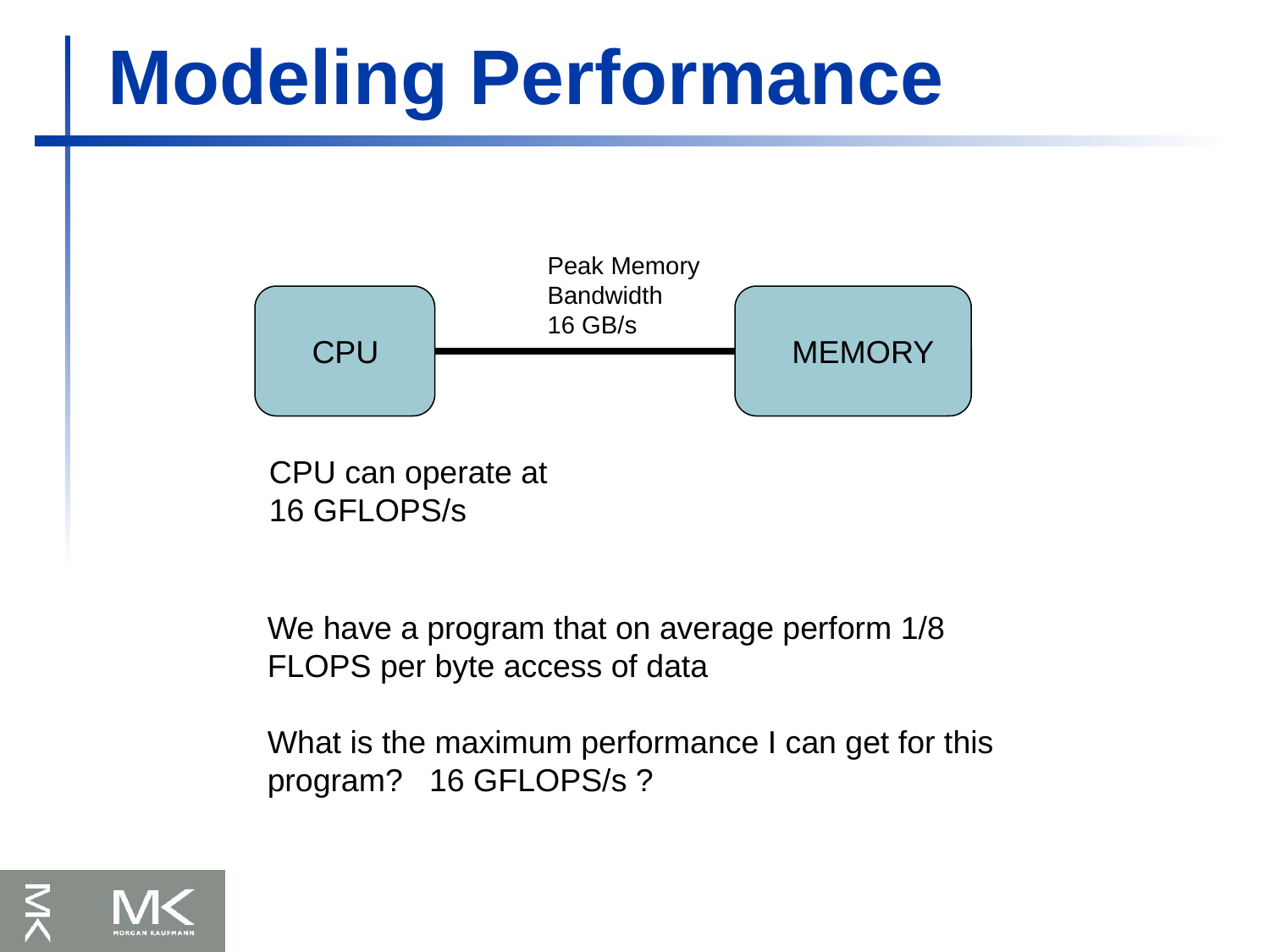

# Modeling Performance
Peak Memory Bandwidth
16 GB/s
CPU
MEMORY
CPU can operate at
16 GFLOPS/s
We have a program that on average perform 1/8 FLOPS per byte access of data

What is the maximum performance I can get for this program?   16 GFLOPS/s ?